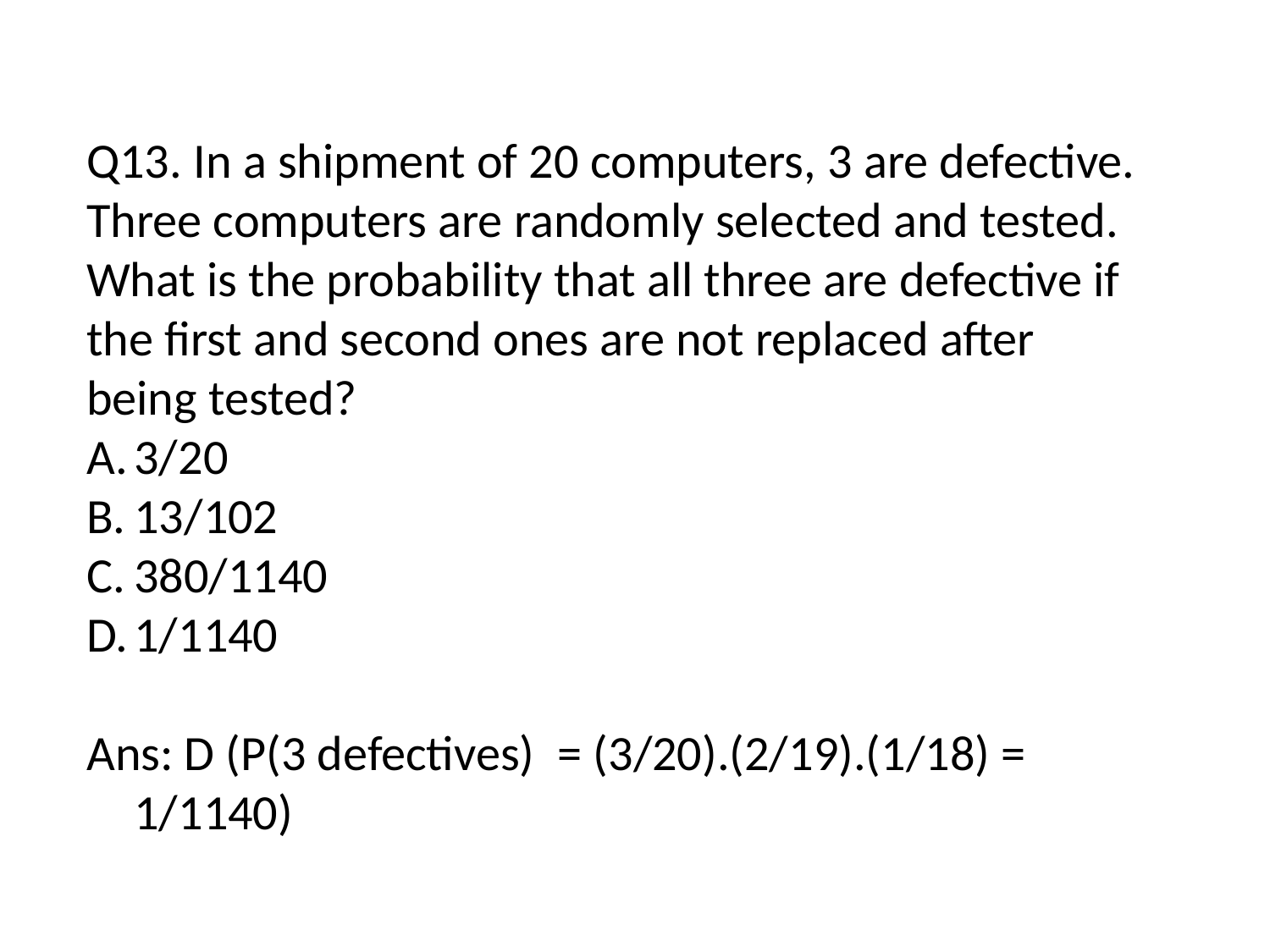

Q13. In a shipment of 20 computers, 3 are defective. Three computers are randomly selected and tested. What is the probability that all three are defective if the first and second ones are not replaced after being tested?
3/20
13/102
380/1140
1/1140

Ans: D (P(3 defectives)  = (3/20).(2/19).(1/18) = 1/1140)